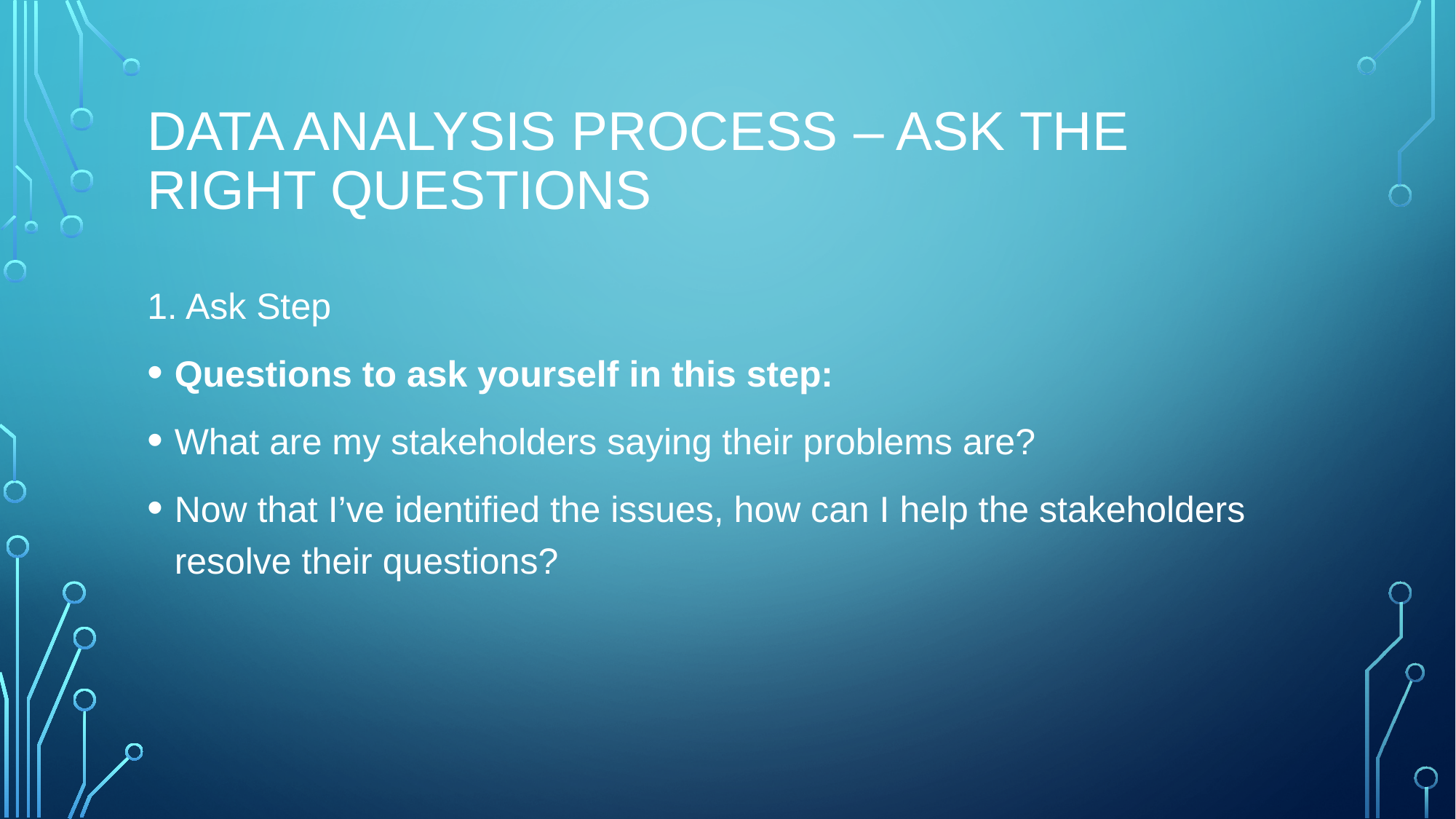

# Data Analysis Process – Ask the right questions
1. Ask Step
Questions to ask yourself in this step:
What are my stakeholders saying their problems are?
Now that I’ve identified the issues, how can I help the stakeholders resolve their questions?